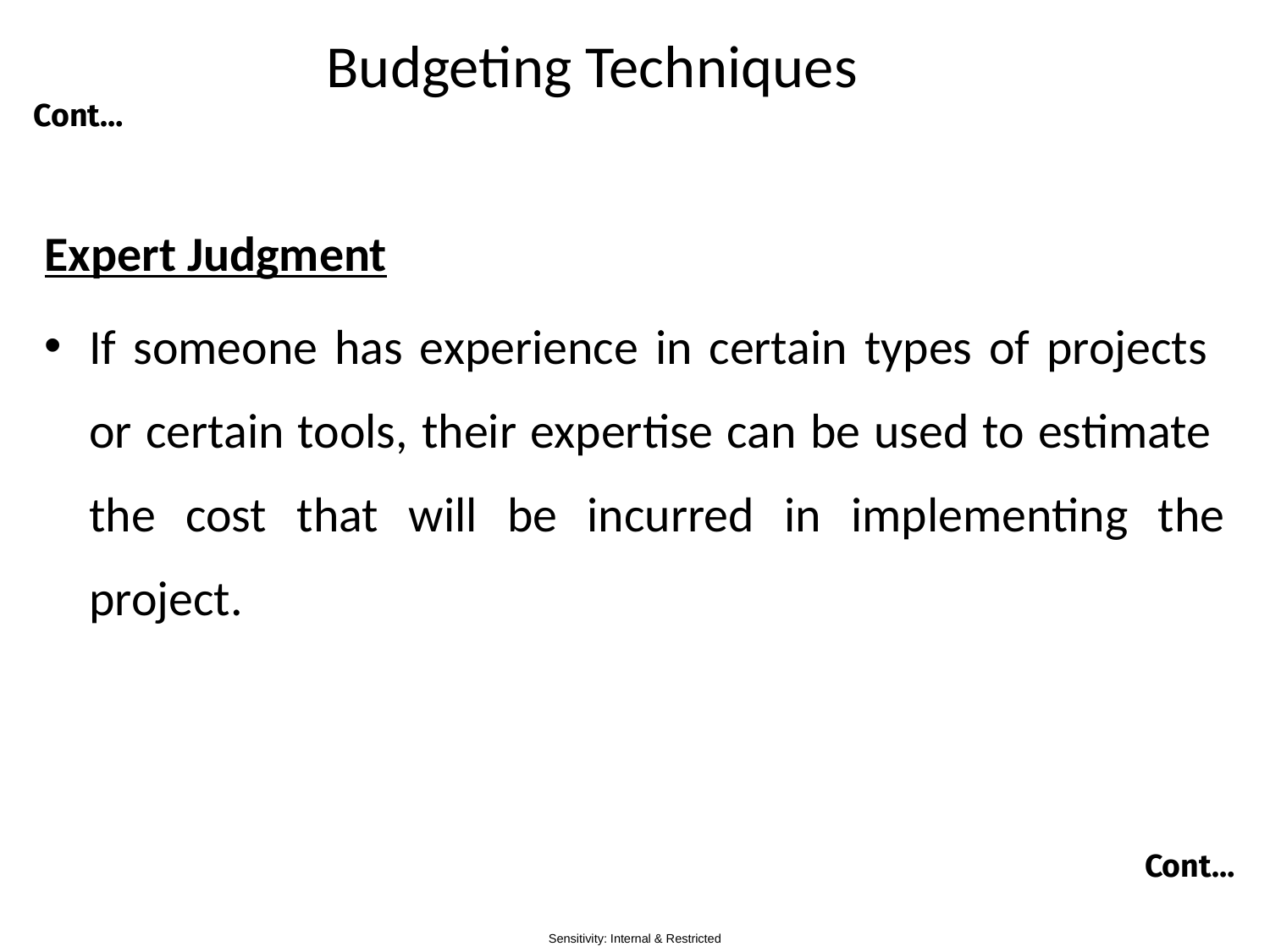

# Budgeting Techniques
Cont…

Expert Judgment
If someone has experience in certain types of projects
or certain tools, their expertise can be used to estimate
the cost that will be incurred in implementing the project.

Cont…